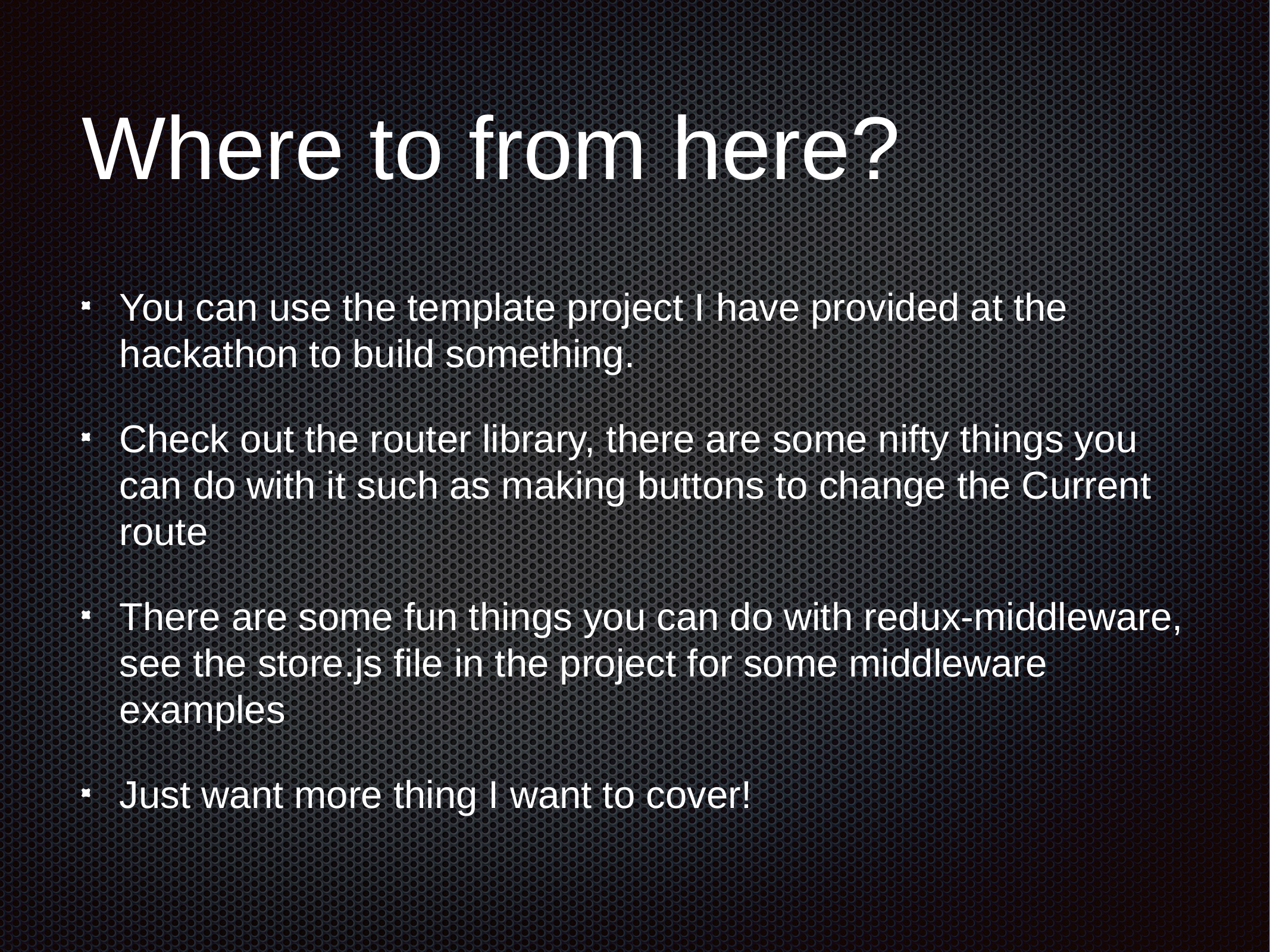

# Where to from here?
You can use the template project I have provided at the hackathon to build something.
Check out the router library, there are some nifty things you can do with it such as making buttons to change the Current route
There are some fun things you can do with redux-middleware, see the store.js file in the project for some middleware examples
Just want more thing I want to cover!